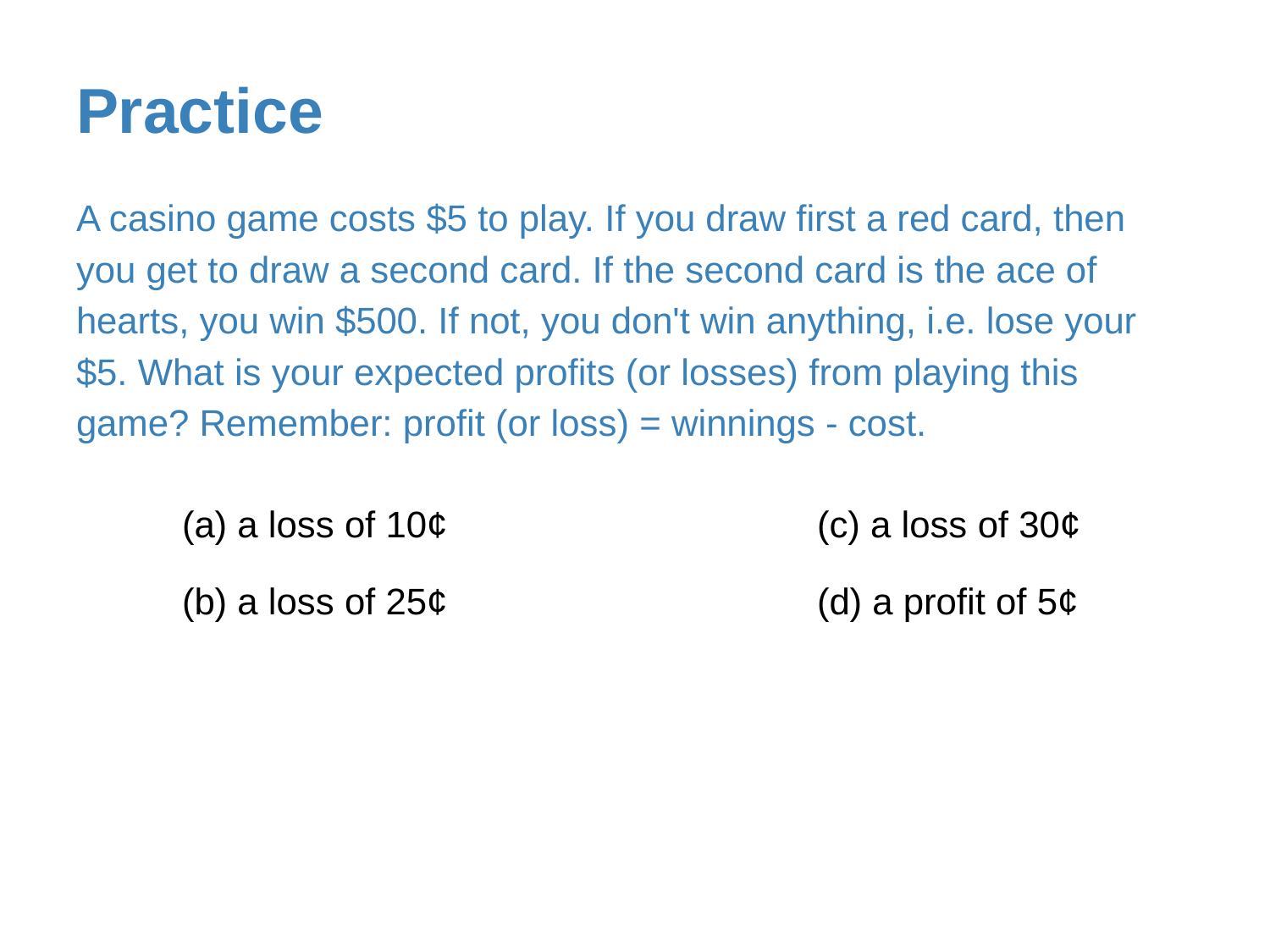

# Practice
A casino game costs $5 to play. If you draw first a red card, then you get to draw a second card. If the second card is the ace of hearts, you win $500. If not, you don't win anything, i.e. lose your $5. What is your expected profits (or losses) from playing this game? Remember: profit (or loss) = winnings - cost.
(a) a loss of 10¢			(c) a loss of 30¢
(b) a loss of 25¢			(d) a profit of 5¢